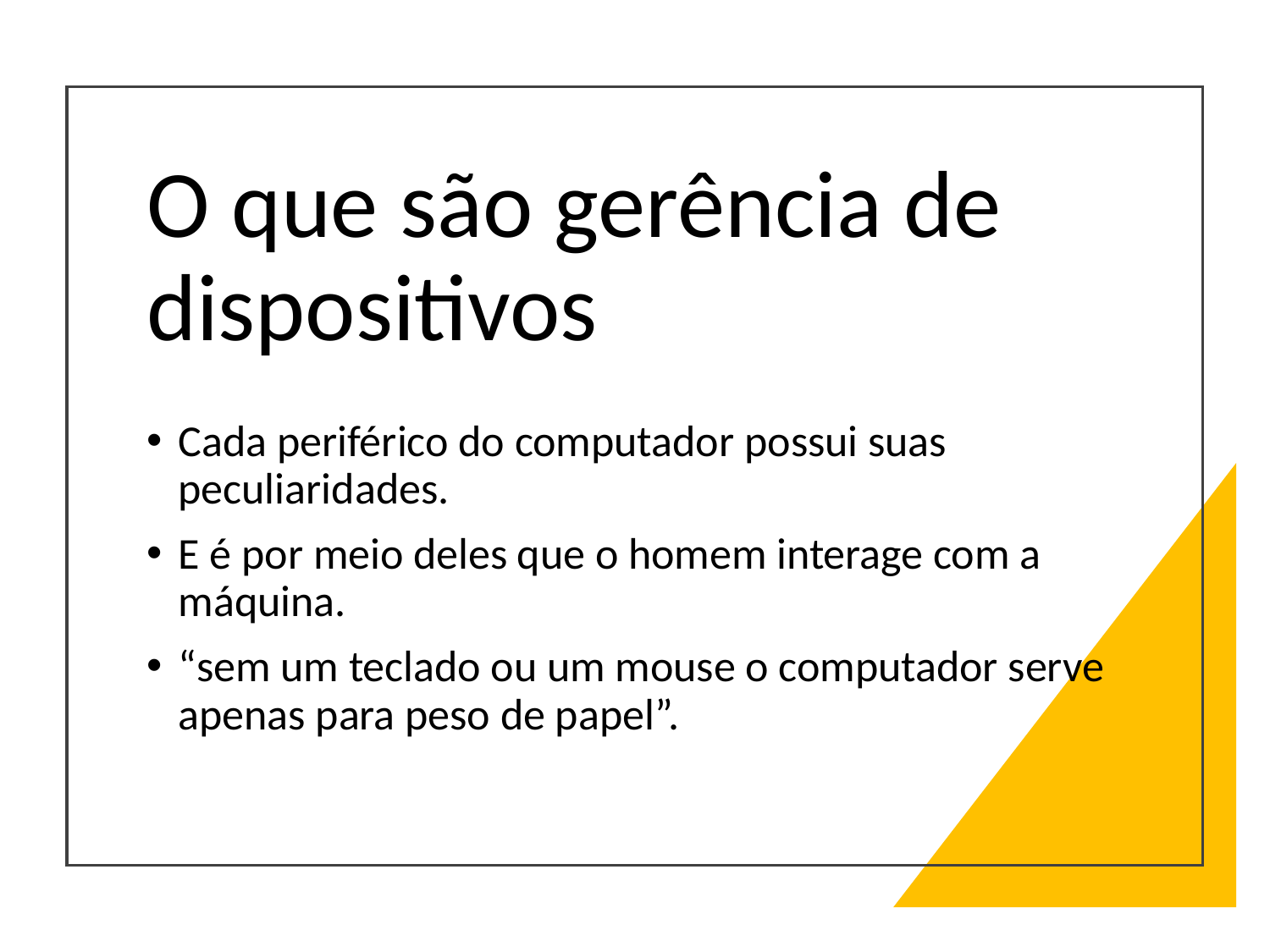

# O que são gerência de dispositivos
Cada periférico do computador possui suas peculiaridades.
E é por meio deles que o homem interage com a máquina.
“sem um teclado ou um mouse o computador serve apenas para peso de papel”.